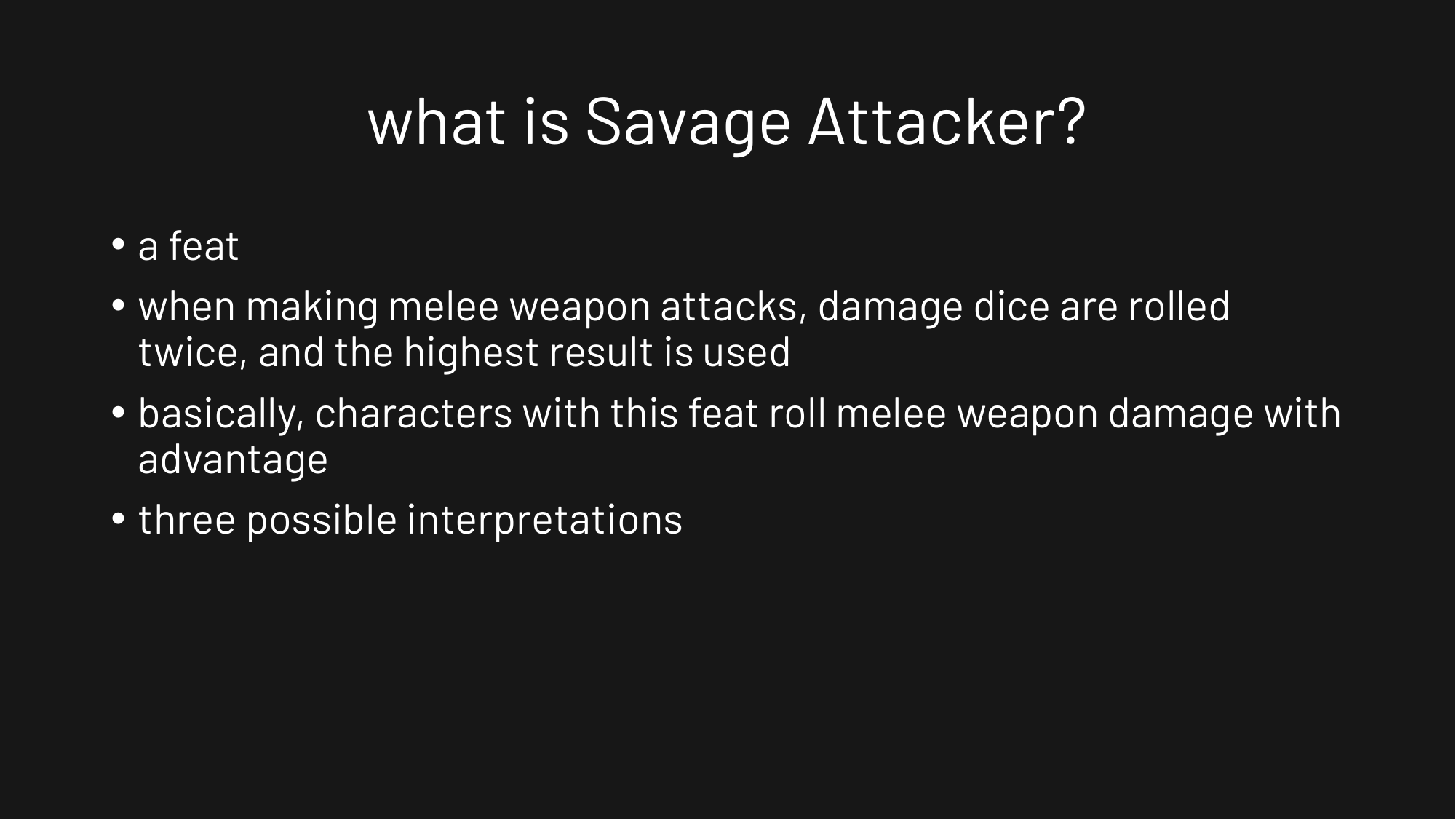

# what is Savage Attacker?
a feat
when making melee weapon attacks, damage dice are rolled twice, and the highest result is used
basically, characters with this feat roll melee weapon damage with advantage
three possible interpretations